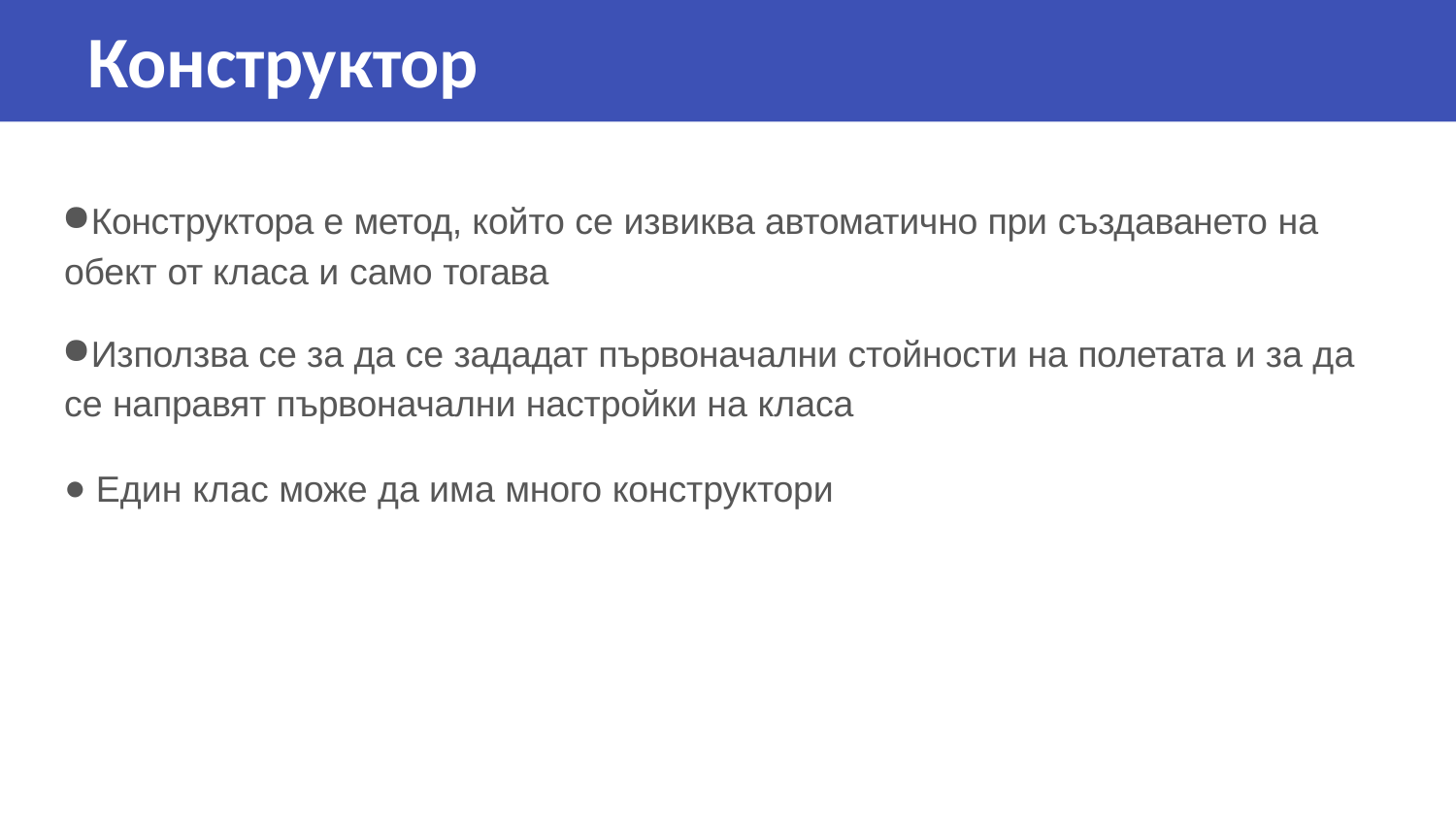

# Конструктор
Конструктора е метод, който се извиква автоматично при създаването на
обект от класа и само тогава
Използва се за да се зададат първоначални стойности на полетата и за да  се направят първоначални настройки на класа

Един клас може да има много конструктори